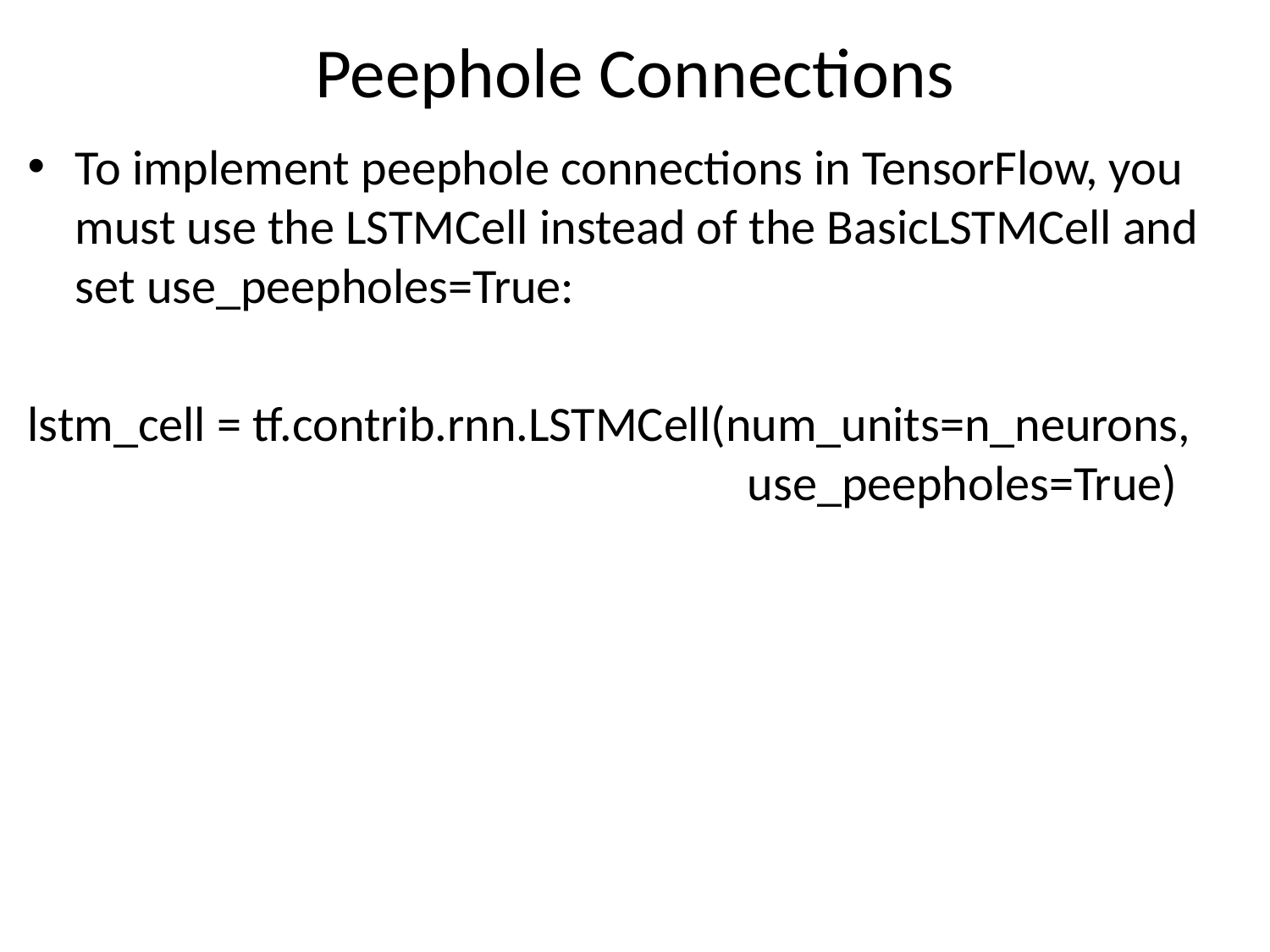

# Peephole Connections
To implement peephole connections in TensorFlow, you must use the LSTMCell instead of the BasicLSTMCell and set use_peepholes=True:

lstm_cell = tf.contrib.rnn.LSTMCell(num_units=n_neurons,
                                                            use_peepholes=True)